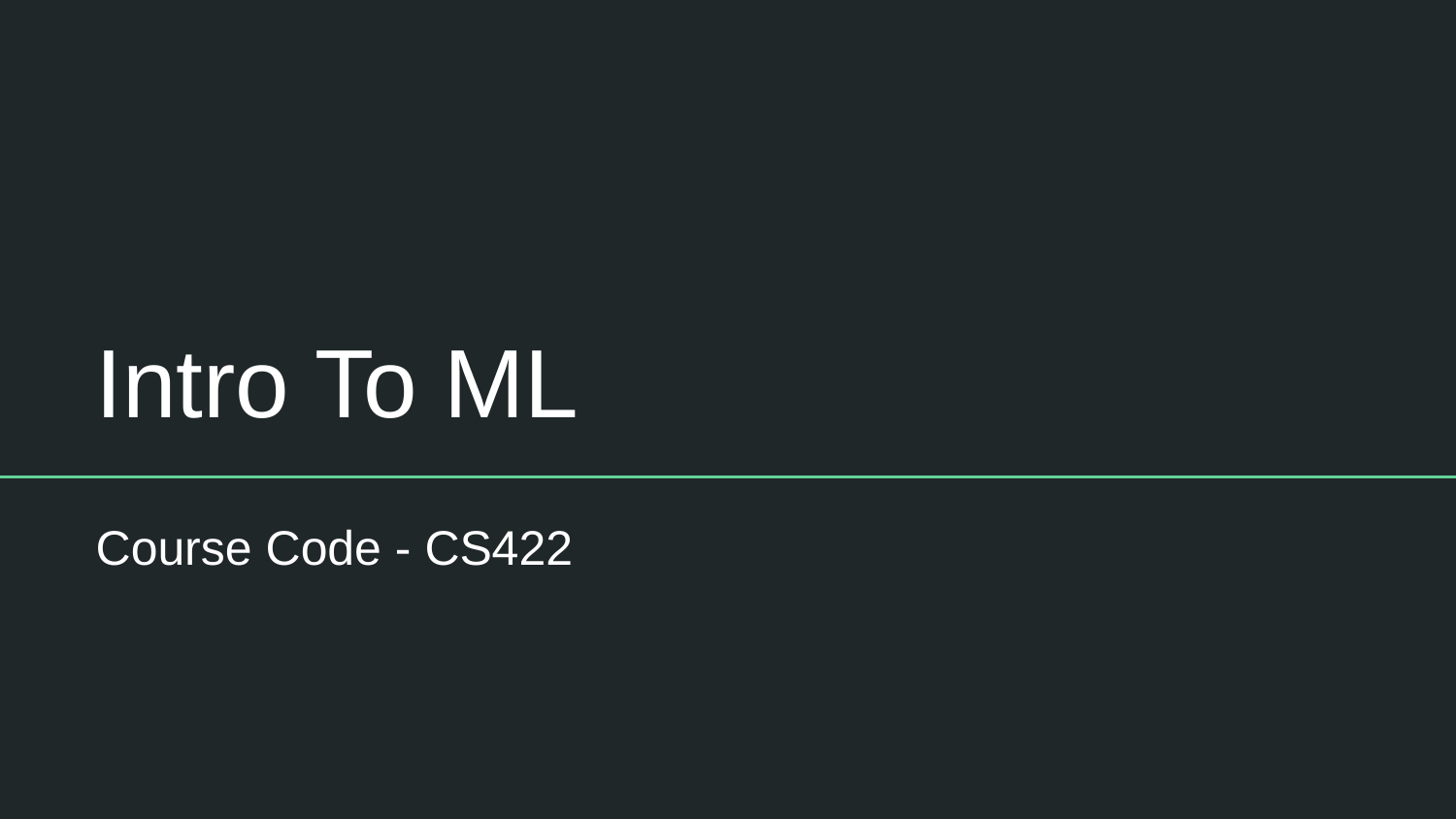

# Intro To ML
Course Code - CS422